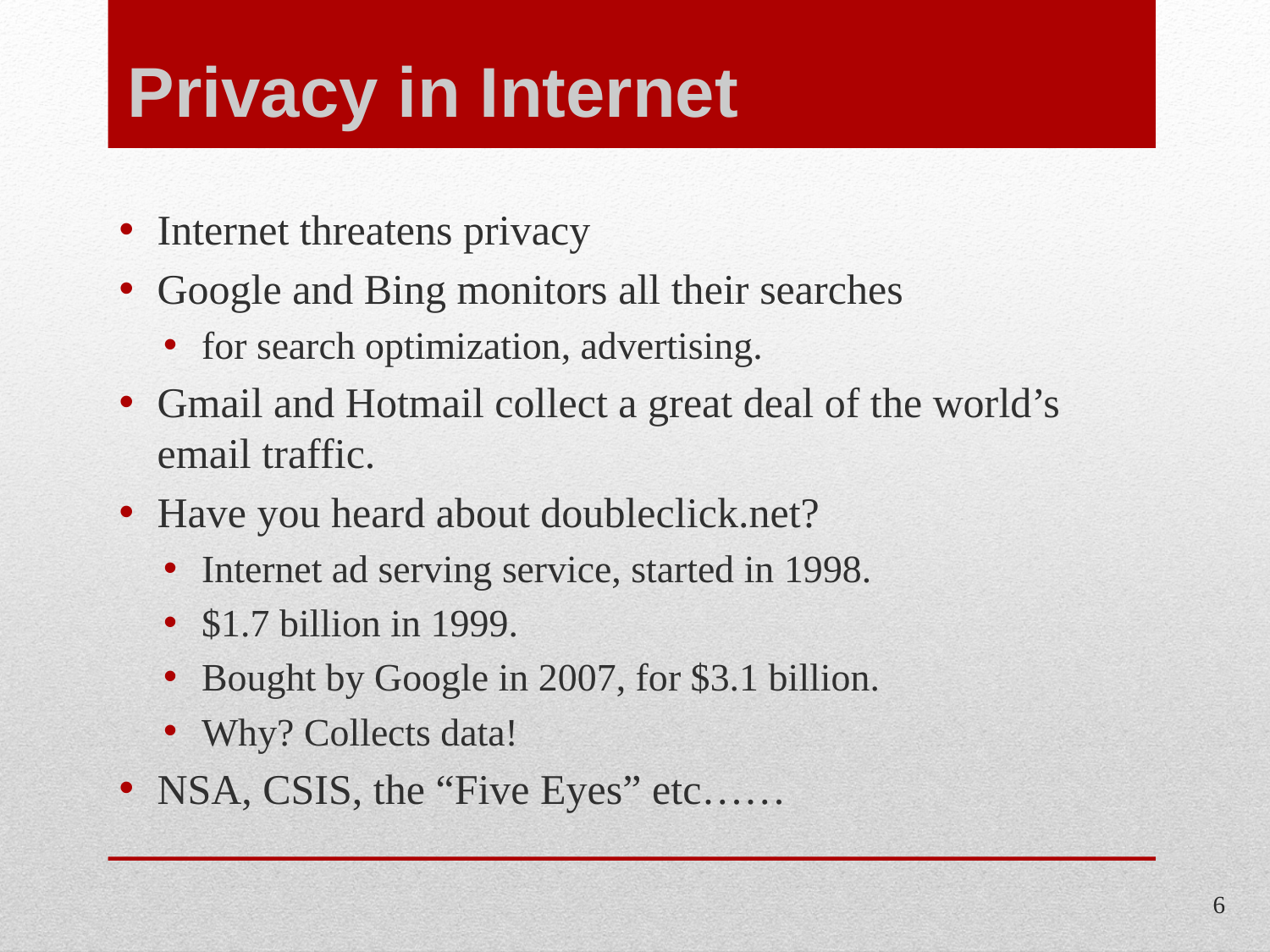

# Privacy in Internet
Internet threatens privacy
Google and Bing monitors all their searches
for search optimization, advertising.
Gmail and Hotmail collect a great deal of the world’s email traffic.
Have you heard about doubleclick.net?
Internet ad serving service, started in 1998.
$1.7 billion in 1999.
Bought by Google in 2007, for $3.1 billion.
Why? Collects data!
NSA, CSIS, the “Five Eyes” etc……
6